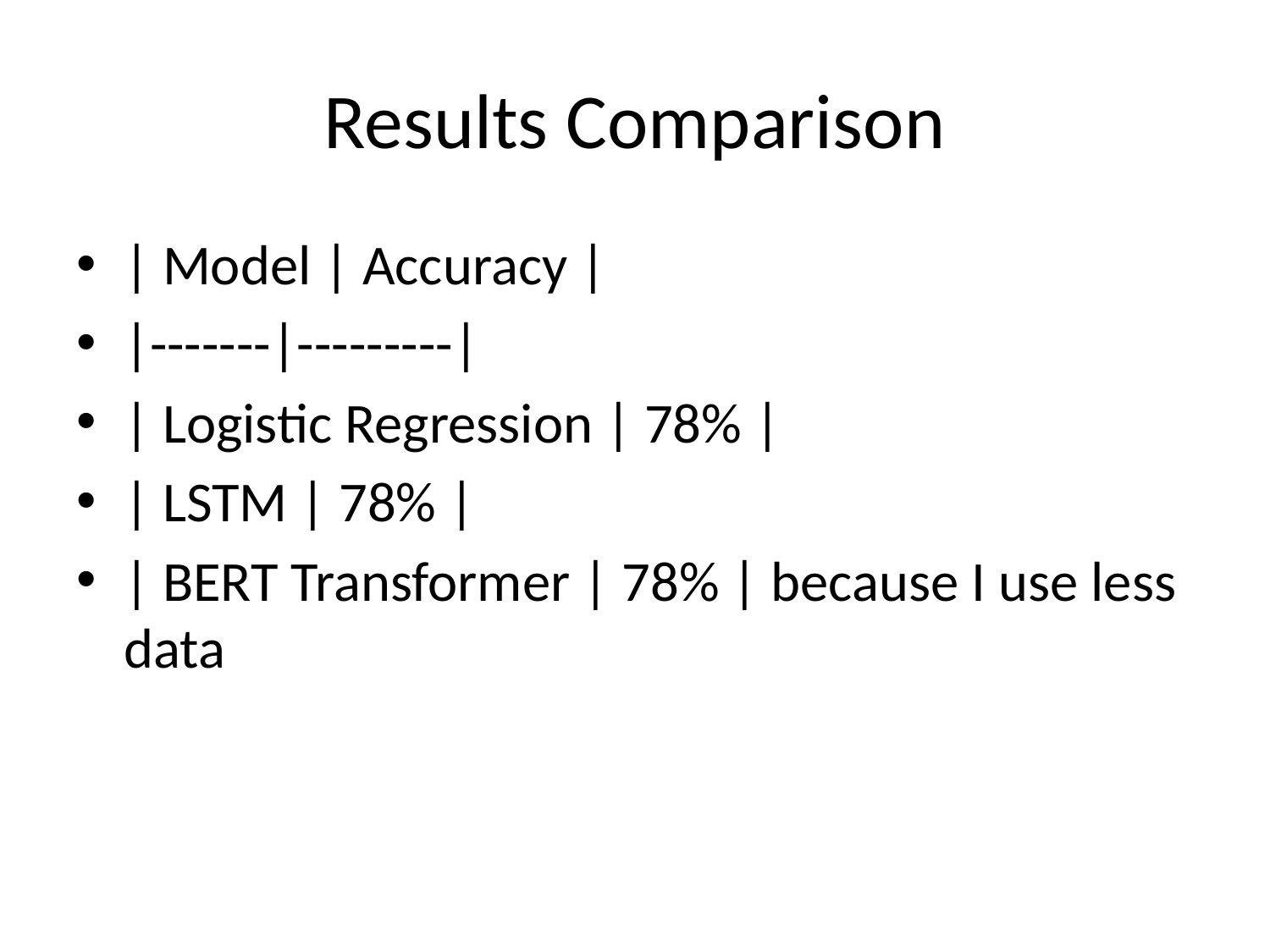

# Results Comparison
| Model | Accuracy |
|-------|---------|
| Logistic Regression | 78% |
| LSTM | 78% |
| BERT Transformer | 78% | because I use less data